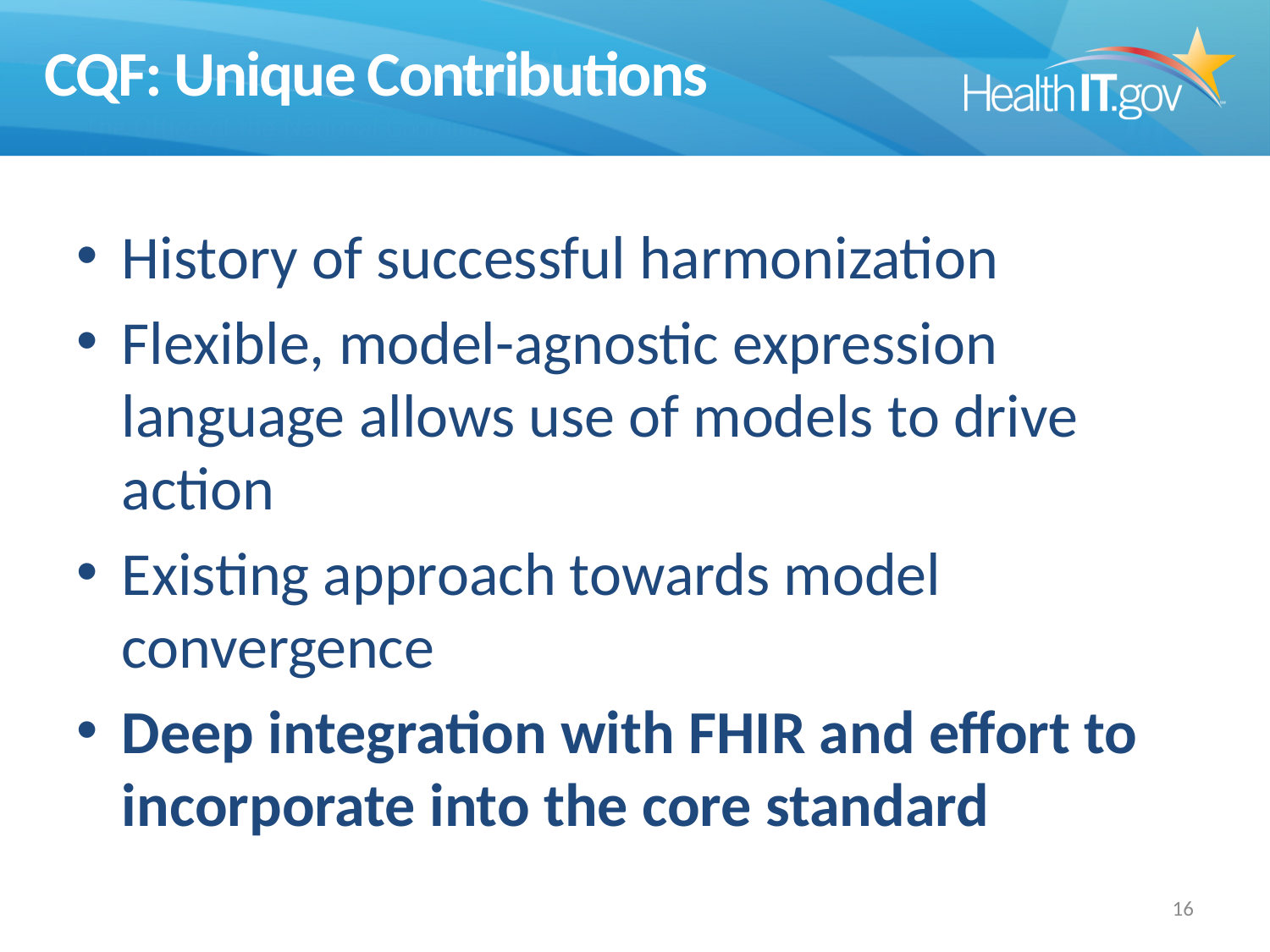

# CQF: Unique Contributions
History of successful harmonization
Flexible, model-agnostic expression language allows use of models to drive action
Existing approach towards model convergence
Deep integration with FHIR and effort to incorporate into the core standard
16